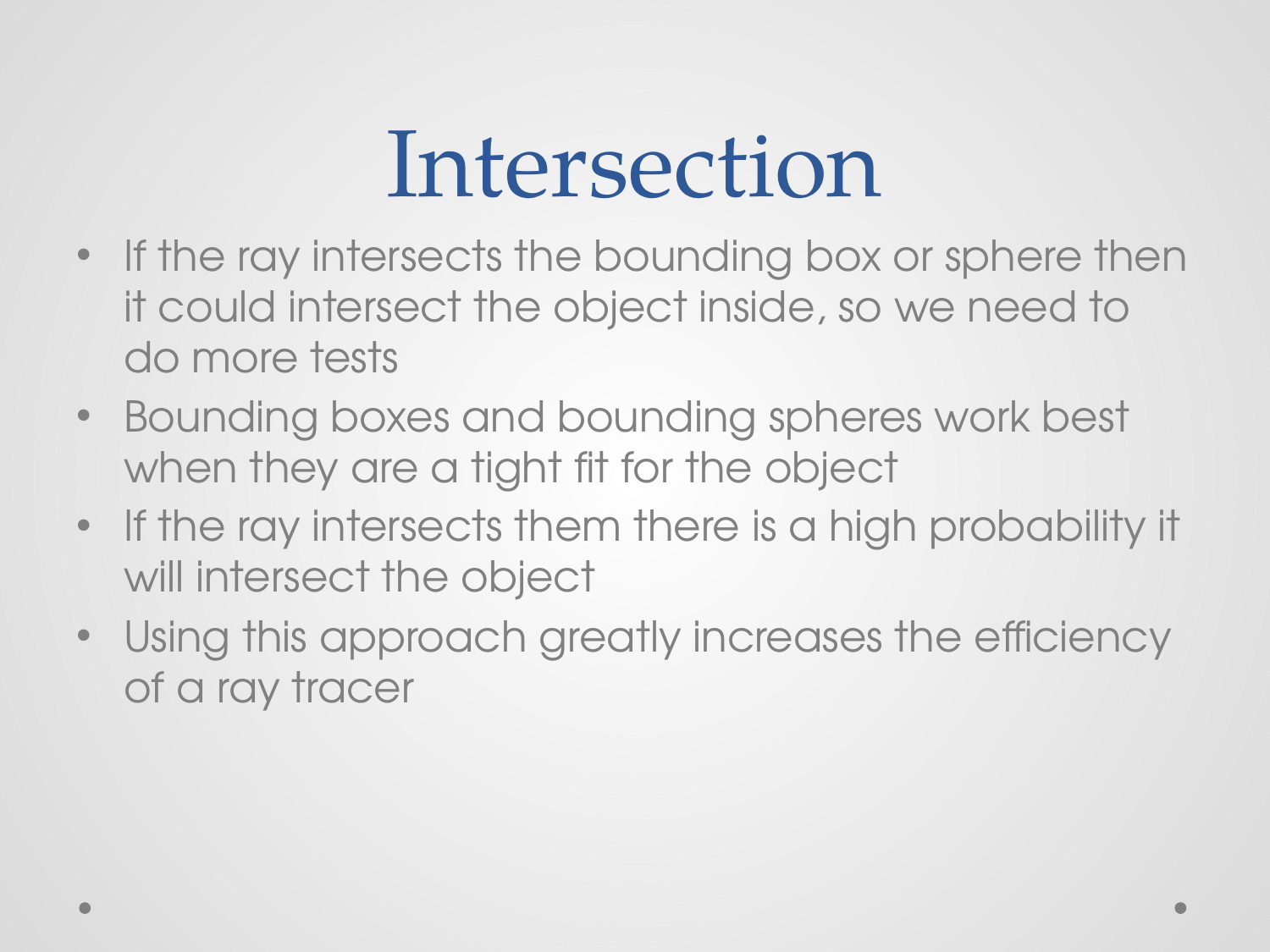

# Intersection
If the ray intersects the bounding box or sphere then it could intersect the object inside, so we need to do more tests
Bounding boxes and bounding spheres work best when they are a tight fit for the object
If the ray intersects them there is a high probability it will intersect the object
Using this approach greatly increases the efficiency of a ray tracer